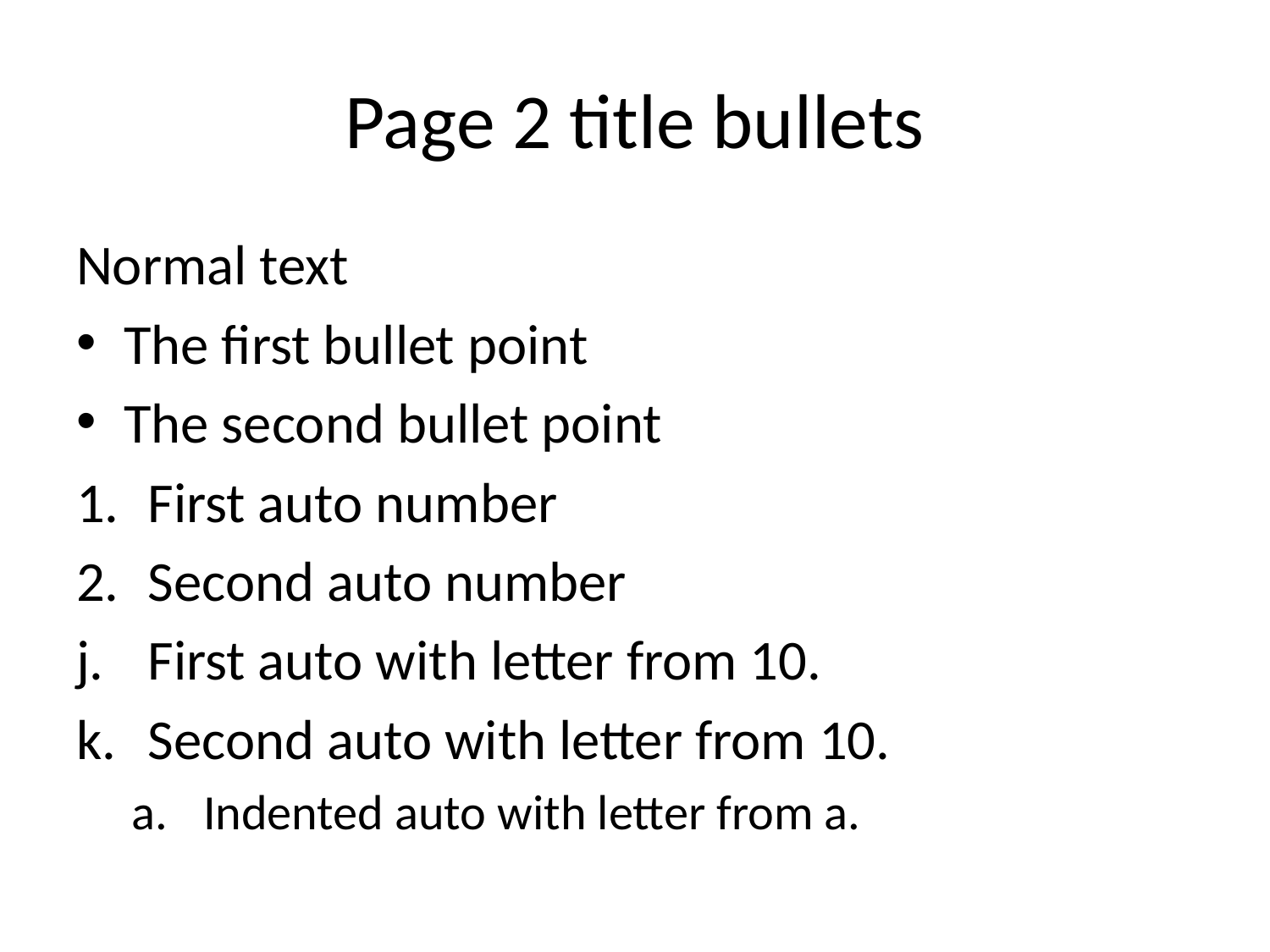

# Page 2 title bullets
Normal text
The first bullet point
The second bullet point
First auto number
Second auto number
First auto with letter from 10.
Second auto with letter from 10.
Indented auto with letter from a.